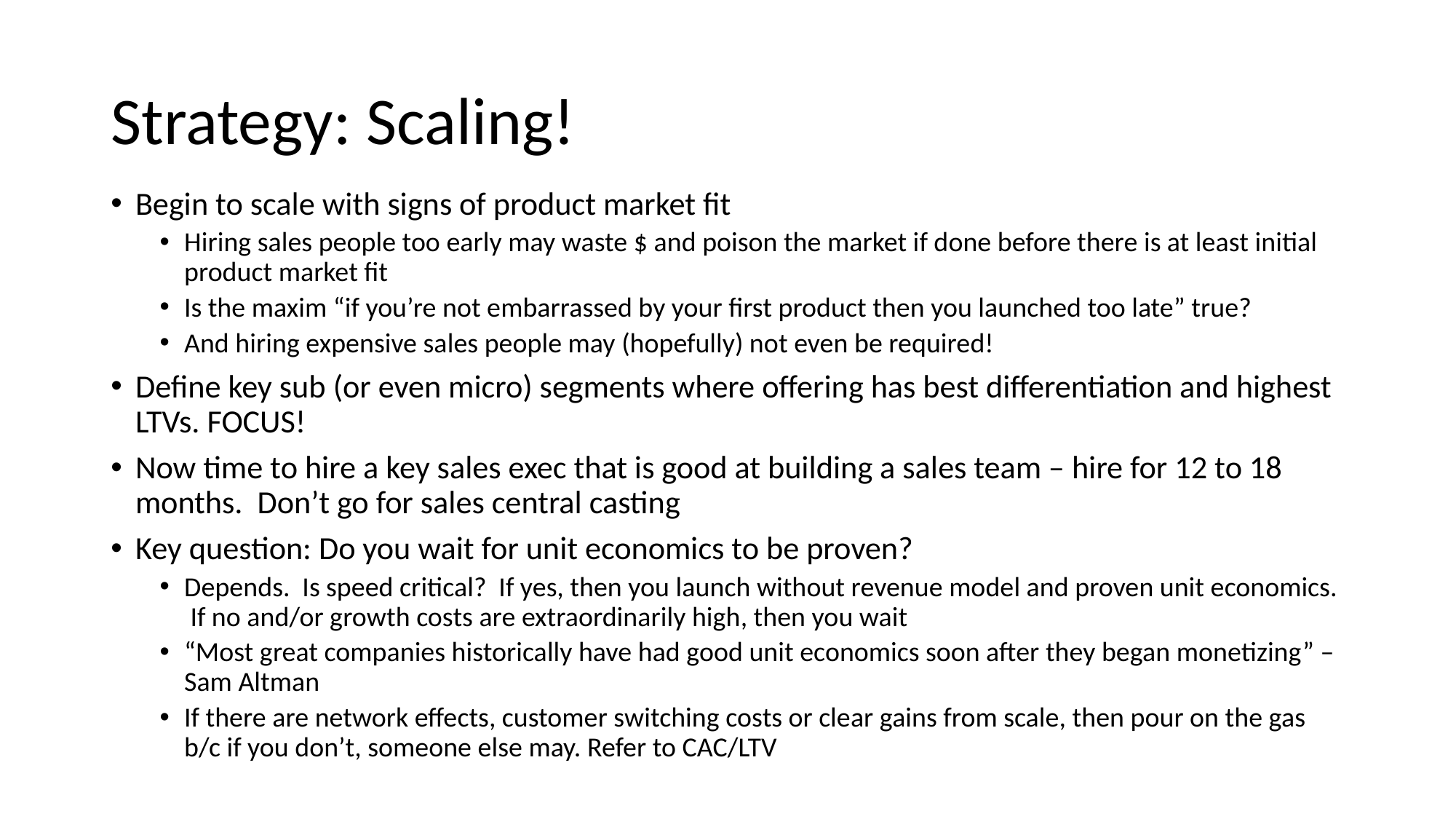

# Strategy: Scaling!
Begin to scale with signs of product market fit
Hiring sales people too early may waste $ and poison the market if done before there is at least initial product market fit
Is the maxim “if you’re not embarrassed by your first product then you launched too late” true?
And hiring expensive sales people may (hopefully) not even be required!
Define key sub (or even micro) segments where offering has best differentiation and highest LTVs. FOCUS!
Now time to hire a key sales exec that is good at building a sales team – hire for 12 to 18 months.  Don’t go for sales central casting
Key question: Do you wait for unit economics to be proven?
Depends.  Is speed critical?  If yes, then you launch without revenue model and proven unit economics.  If no and/or growth costs are extraordinarily high, then you wait
“Most great companies historically have had good unit economics soon after they began monetizing” –Sam Altman
If there are network effects, customer switching costs or clear gains from scale, then pour on the gas b/c if you don’t, someone else may. Refer to CAC/LTV